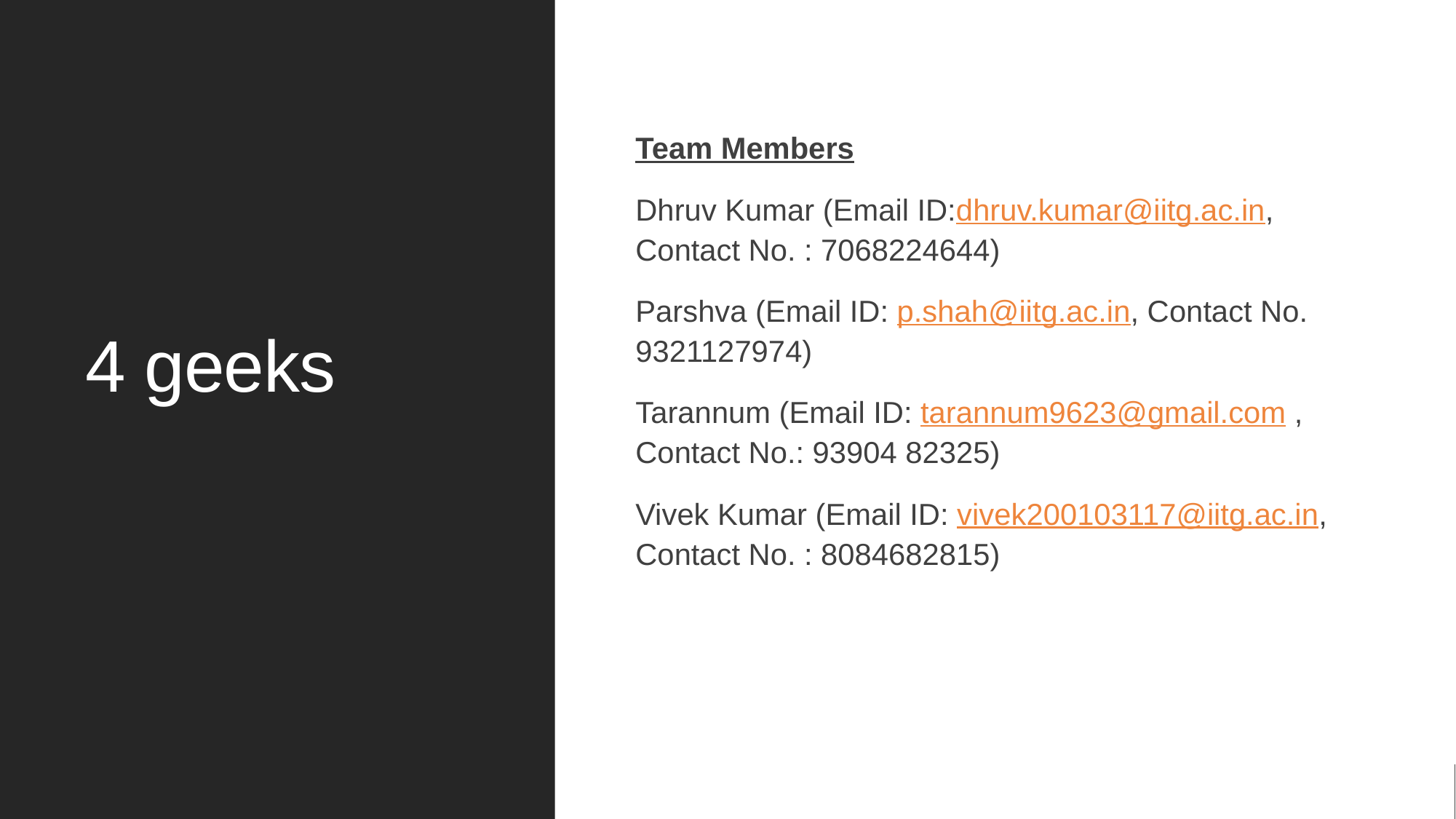

# 4 geeks
Team Members
Dhruv Kumar (Email ID:dhruv.kumar@iitg.ac.in, Contact No. : 7068224644)
Parshva (Email ID: p.shah@iitg.ac.in, Contact No. 9321127974)
Tarannum (Email ID: tarannum9623@gmail.com , Contact No.: 93904 82325)
Vivek Kumar (Email ID: vivek200103117@iitg.ac.in, Contact No. : 8084682815)